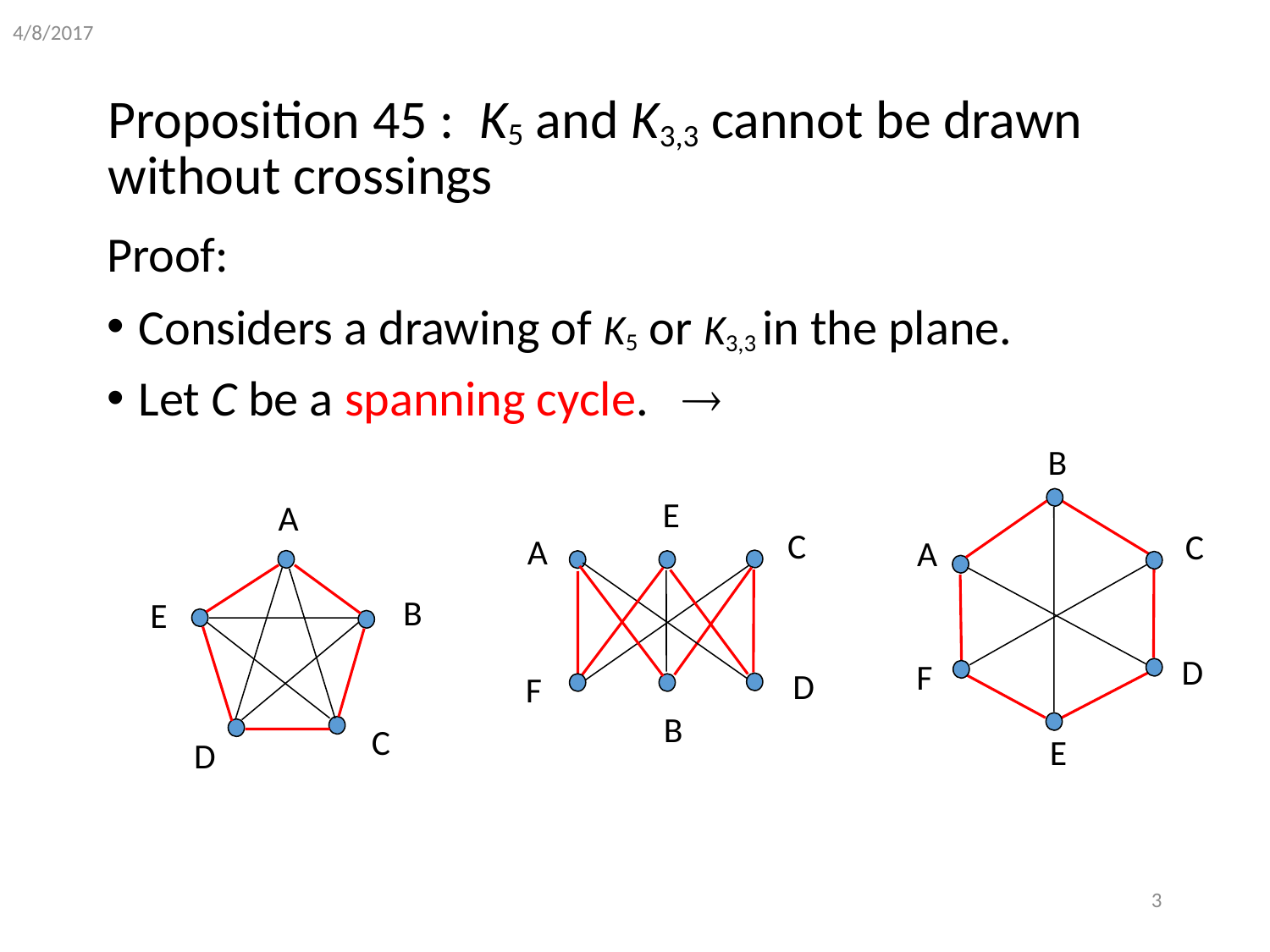

4/8/2017
# Proposition 45 :  K5 and K3,3 cannot be drawn without crossings
Proof:
Considers a drawing of K5 or K3,3 in the plane.
Let C be a spanning cycle.   →
B
E

A

C
C
A
A

B
E

D
F
D

F

B

C

E
D

3